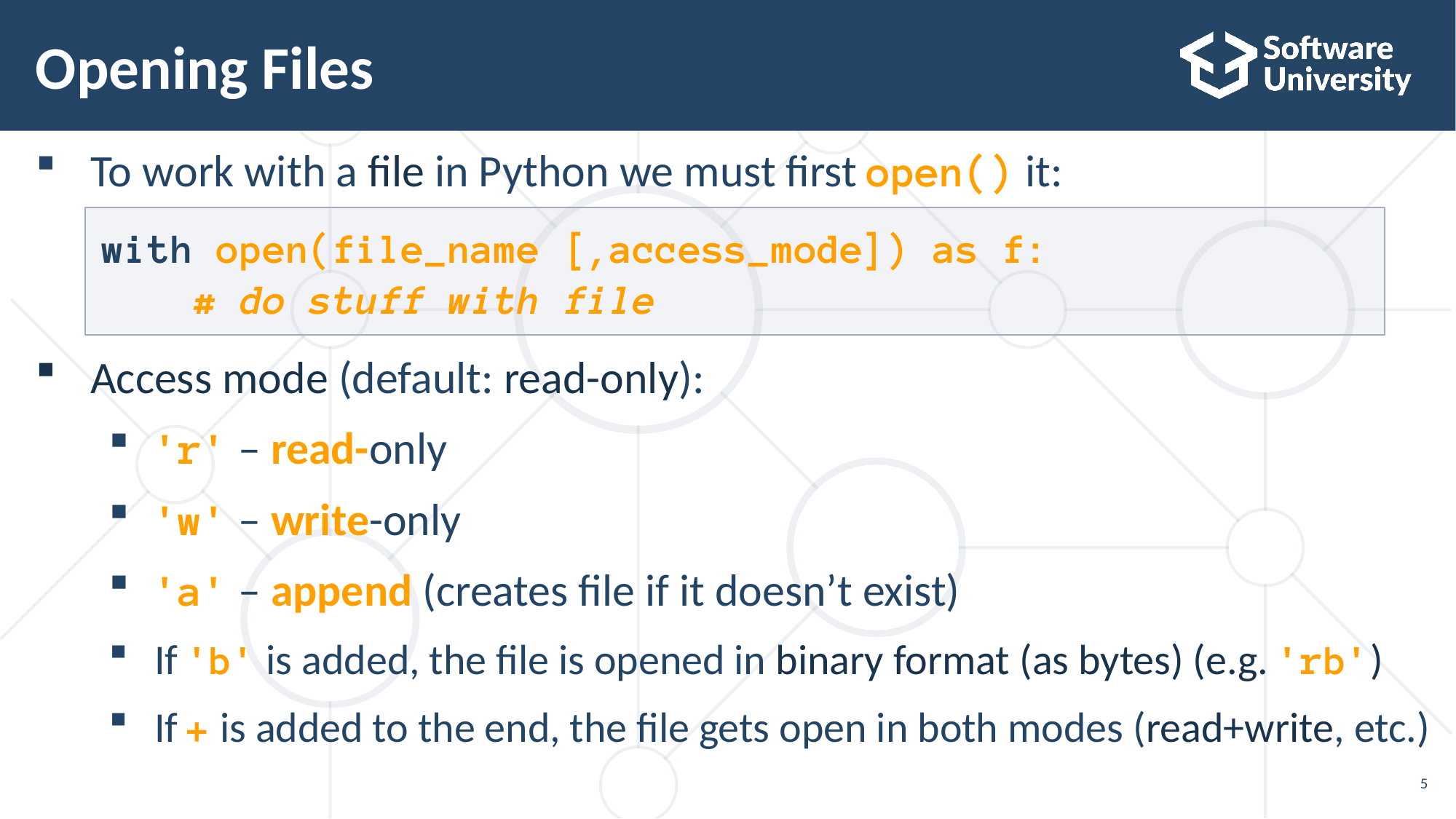

# Opening Files
To work with a file in Python we must first open() it:

Access mode (default: read-only):
'r' – read-only
'w' – write-only
'a' – append (creates file if it doesn’t exist)
If 'b' is added, the file is opened in binary format (as bytes) (e.g. 'rb')
If + is added to the end, the file gets open in both modes (read+write, etc.)

with open(file_name [,access_mode]) as f:
    # do stuff with file
5